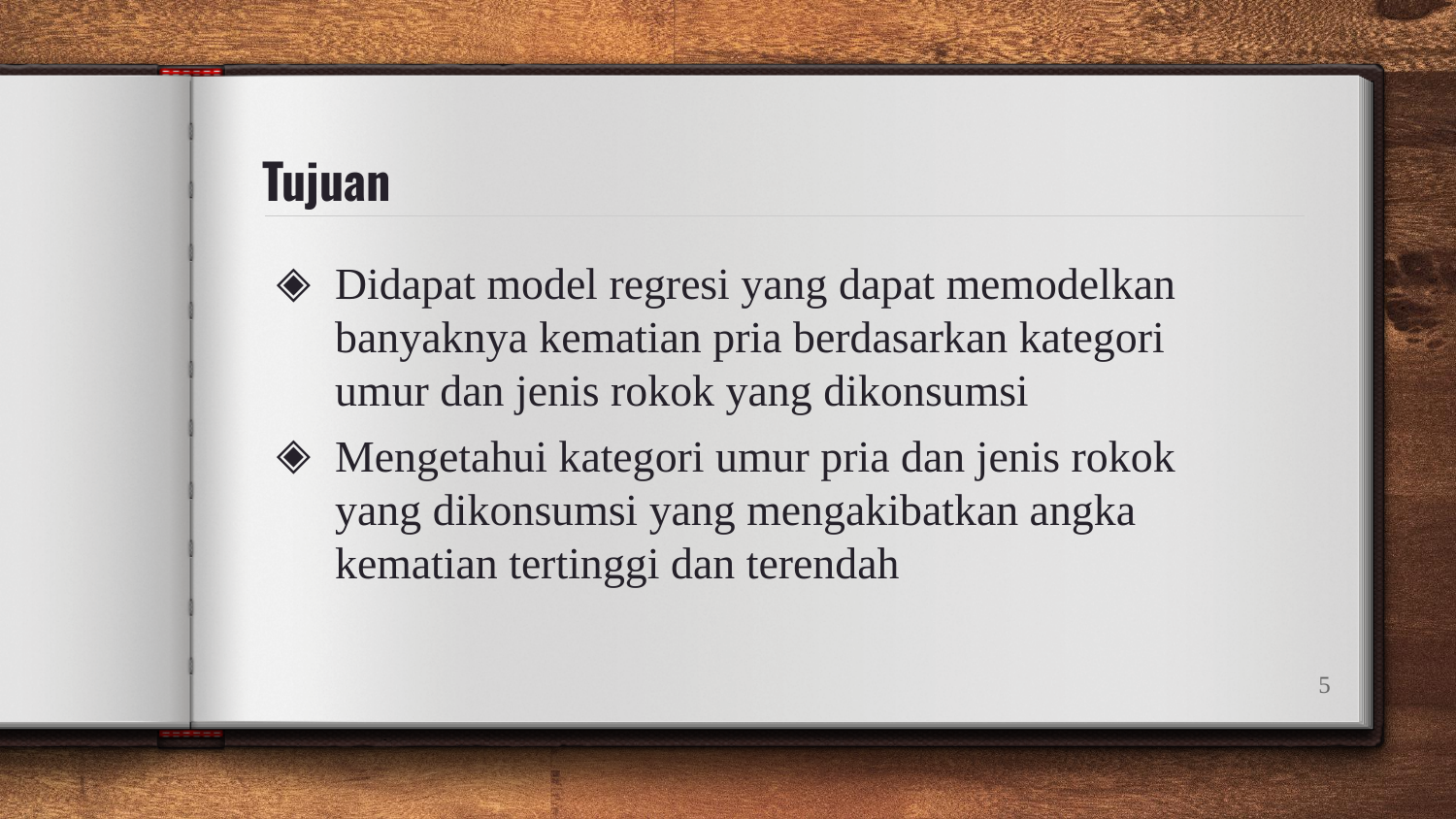

# Tujuan
Didapat model regresi yang dapat memodelkan banyaknya kematian pria berdasarkan kategori umur dan jenis rokok yang dikonsumsi
Mengetahui kategori umur pria dan jenis rokok yang dikonsumsi yang mengakibatkan angka kematian tertinggi dan terendah
5